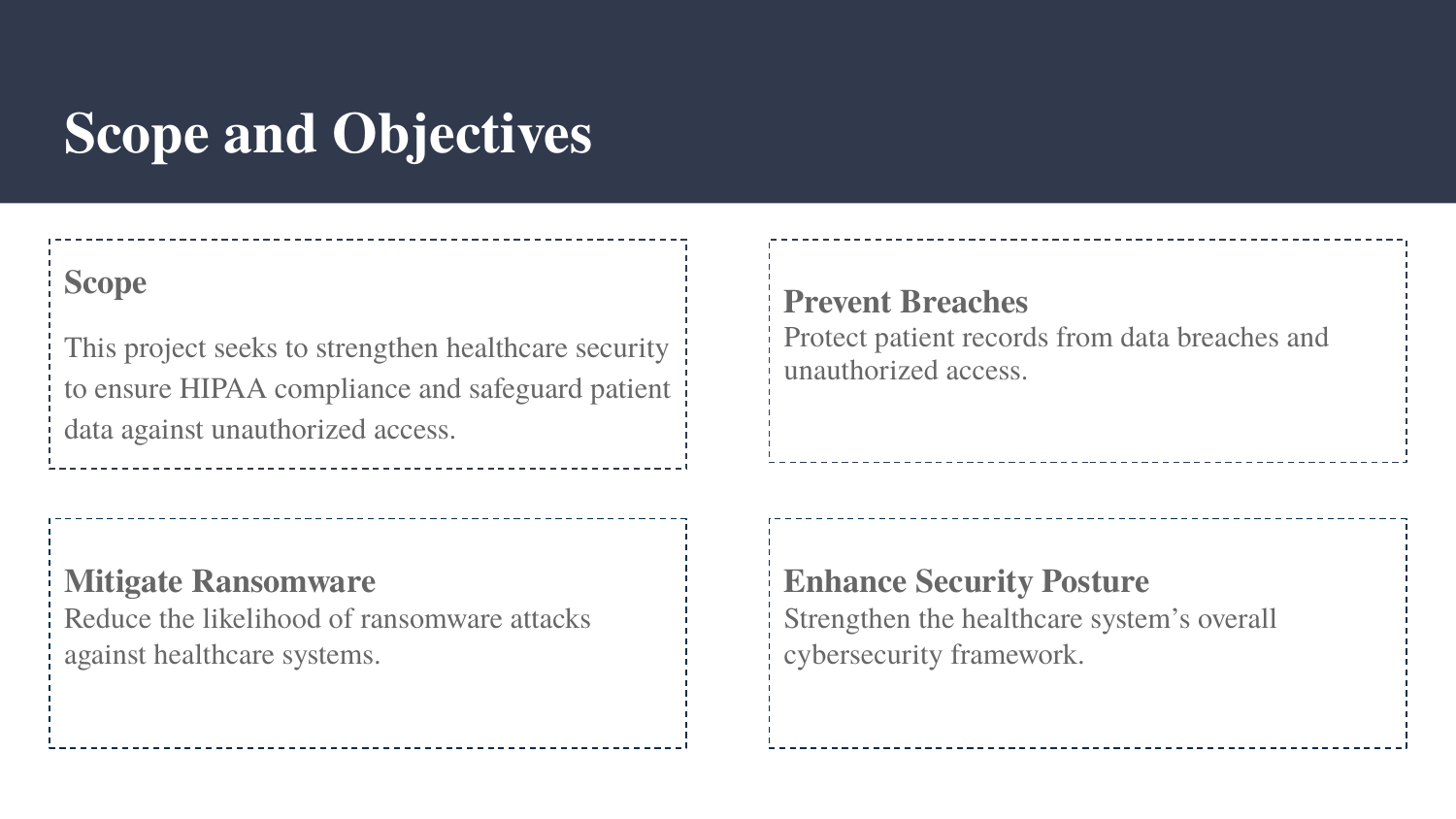

# Scope and Objectives

Scope
This project seeks to strengthen healthcare security to ensure HIPAA compliance and safeguard patient data against unauthorized access.
Prevent Breaches
Protect patient records from data breaches and unauthorized access.
Mitigate Ransomware
Reduce the likelihood of ransomware attacks against healthcare systems.

Enhance Security Posture
Strengthen the healthcare system’s overall cybersecurity framework.